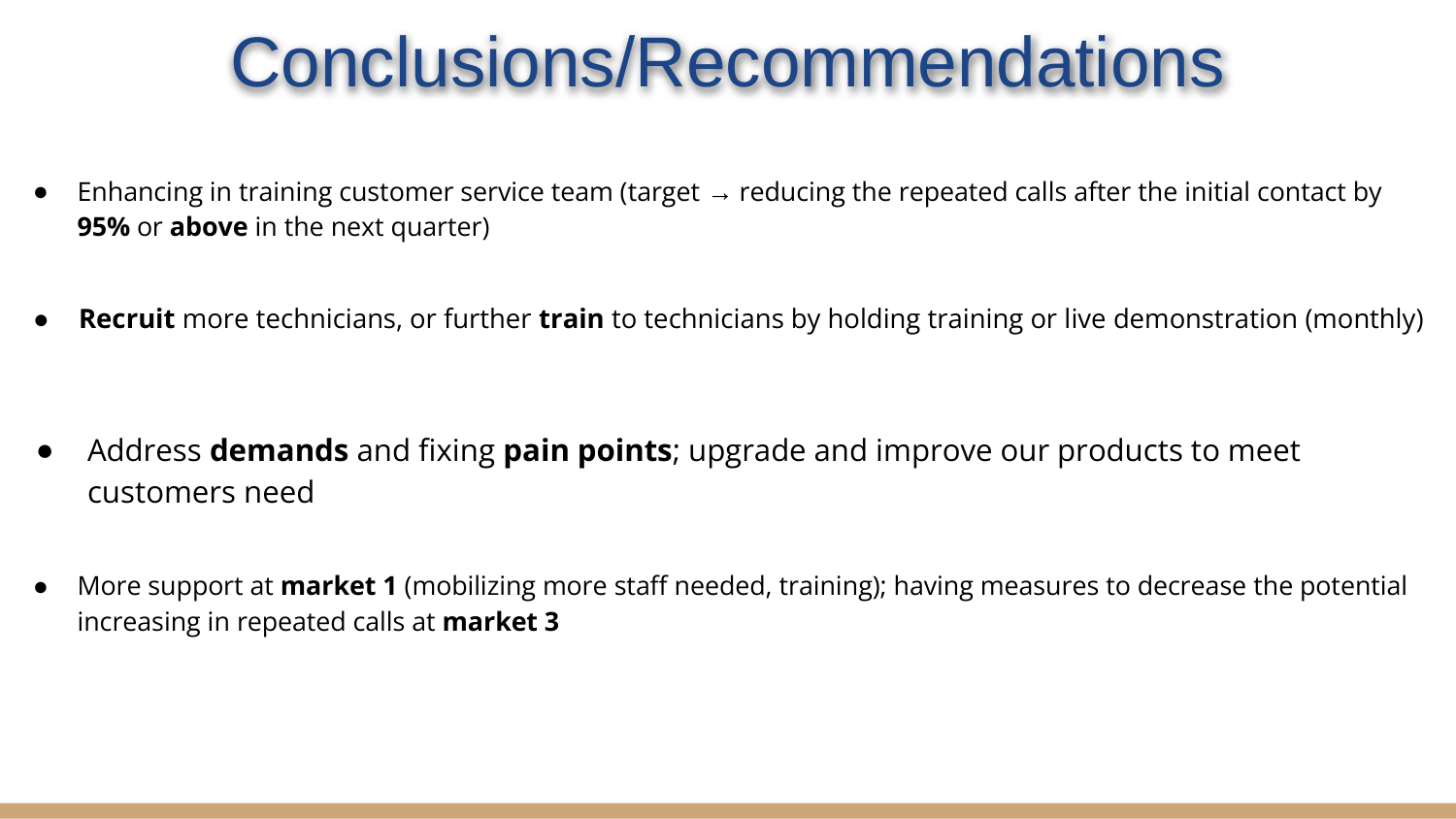

# Conclusions/Recommendations
Enhancing in training customer service team (target → reducing the repeated calls after the initial contact by 95% or above in the next quarter)
Recruit more technicians, or further train to technicians by holding training or live demonstration (monthly)
Address demands and fixing pain points; upgrade and improve our products to meet customers need
More support at market 1 (mobilizing more staff needed, training); having measures to decrease the potential increasing in repeated calls at market 3